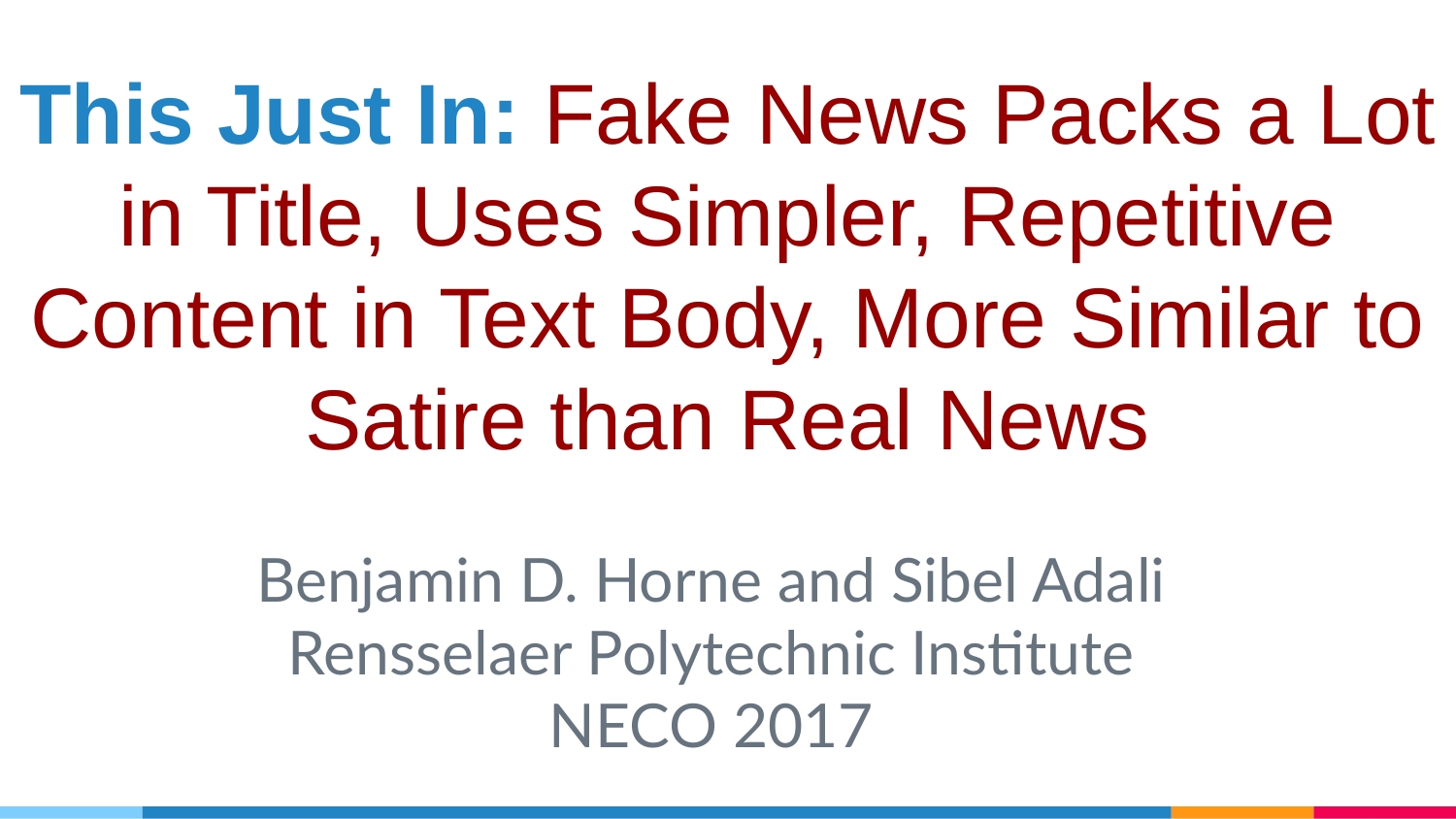

This Just In: Fake News Packs a Lot in Title, Uses Simpler, Repetitive Content in Text Body, More Similar to Satire than Real News
Benjamin D. Horne and Sibel Adali
Rensselaer Polytechnic Institute
NECO 2017